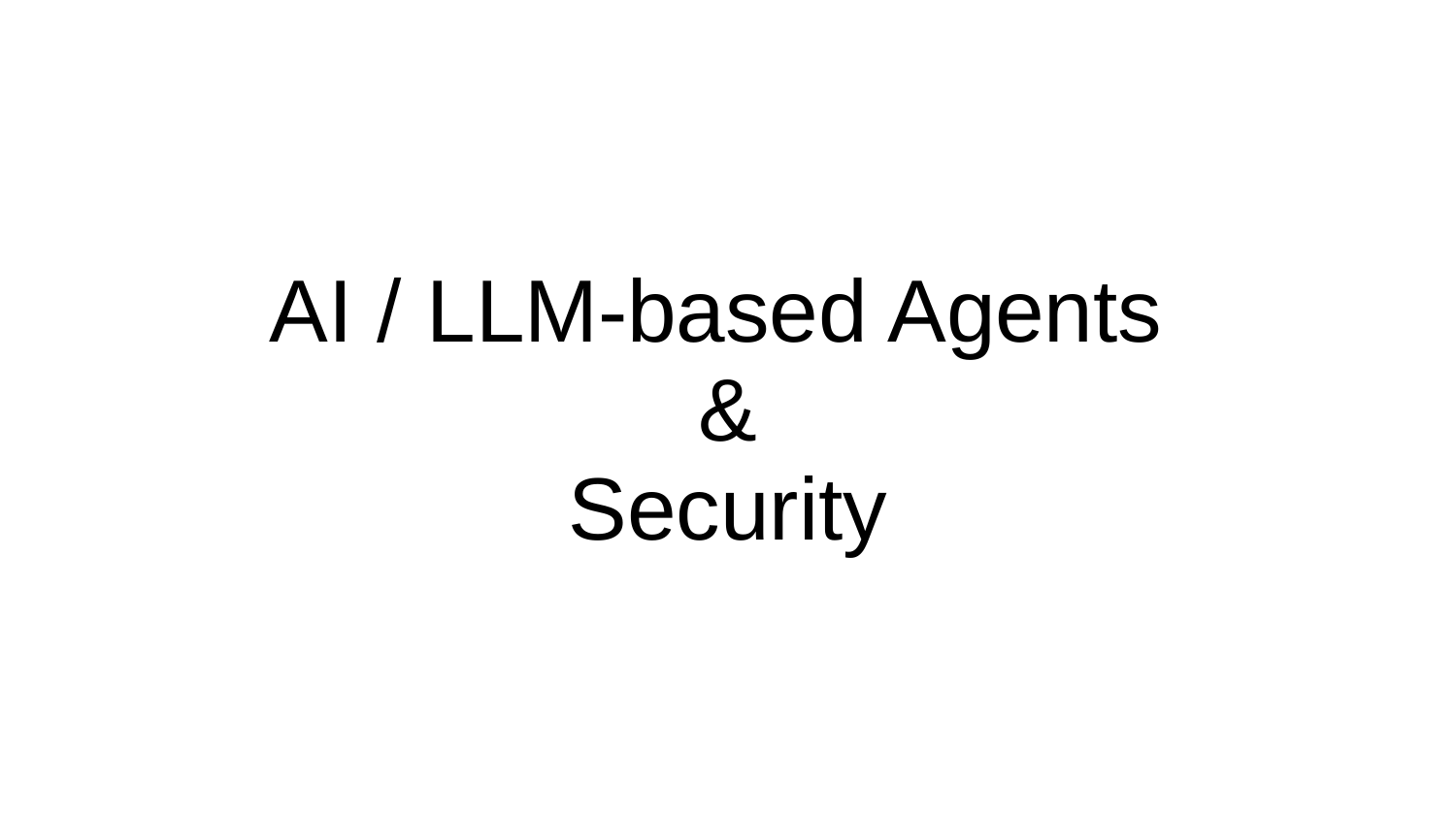

# AI / LLM-based Agents & Security